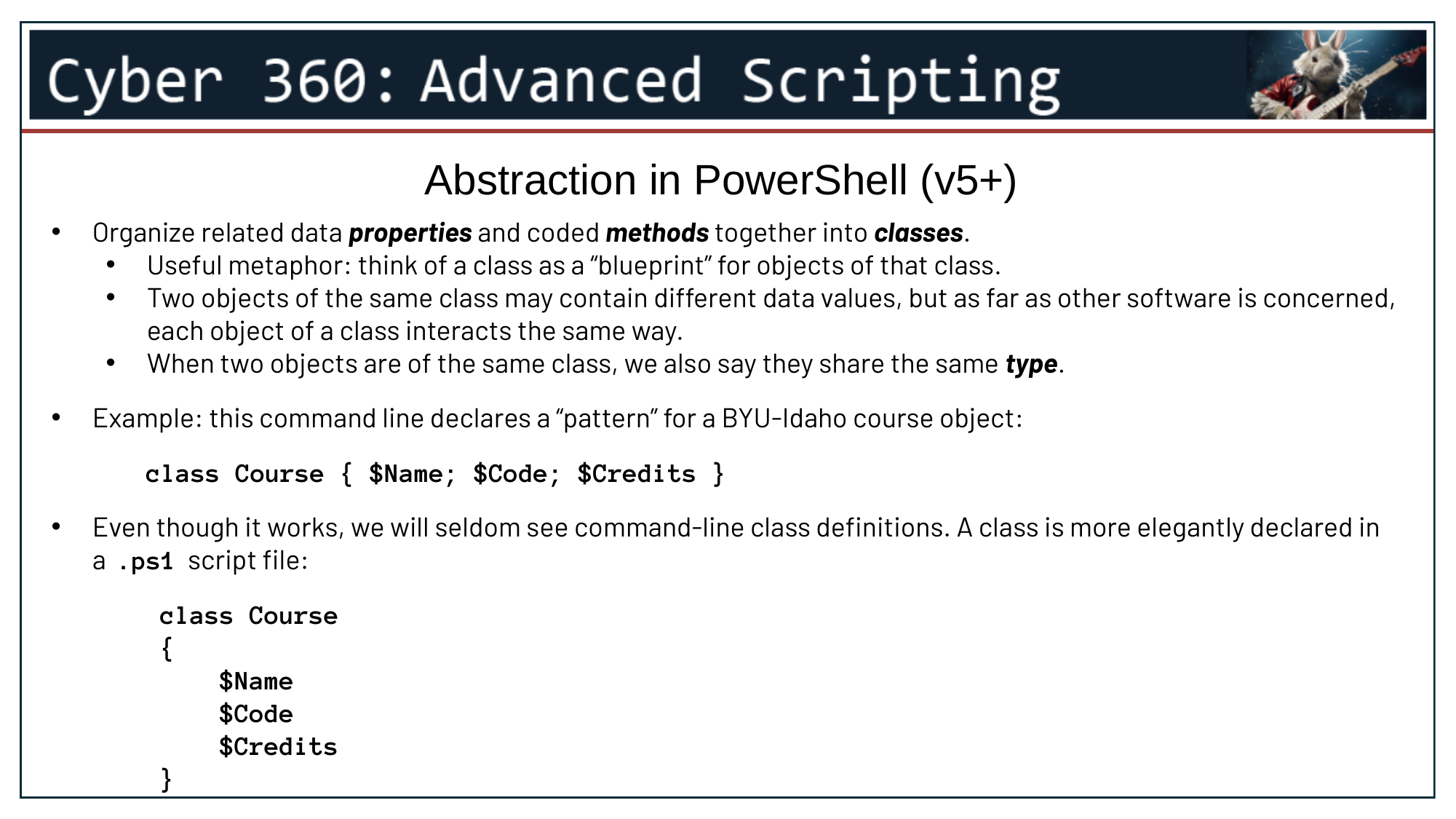

5
Abstraction in PowerShell (v5+)
Organize related data properties and coded methods together into classes.
Useful metaphor: think of a class as a “blueprint” for objects of that class.
Two objects of the same class may contain different data values, but as far as other software is concerned, each object of a class interacts the same way.
When two objects are of the same class, we also say they share the same type.

Example: this command line declares a “pattern” for a BYU-Idaho course object:

class Course { $Name; $Code; $Credits }

Even though it works, we will seldom see command-line class definitions. A class is more elegantly declared in a  .ps1  script file:

class Course
{
    $Name
    $Code
    $Credits
}